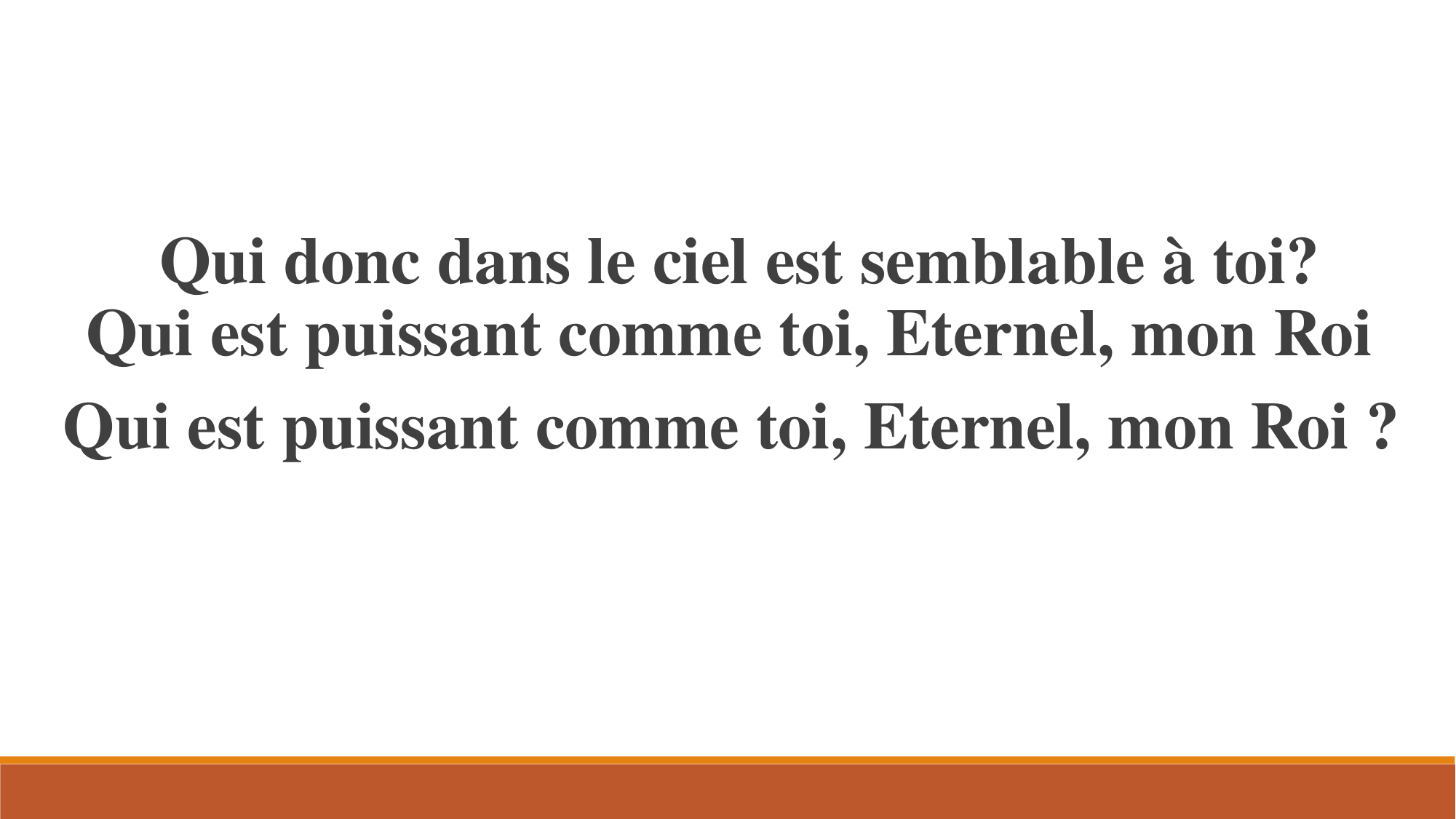

Qui donc dans le ciel est semblable à toi?
Qui est puissant comme toi, Eternel, mon Roi
Qui est puissant comme toi, Eternel, mon Roi ?